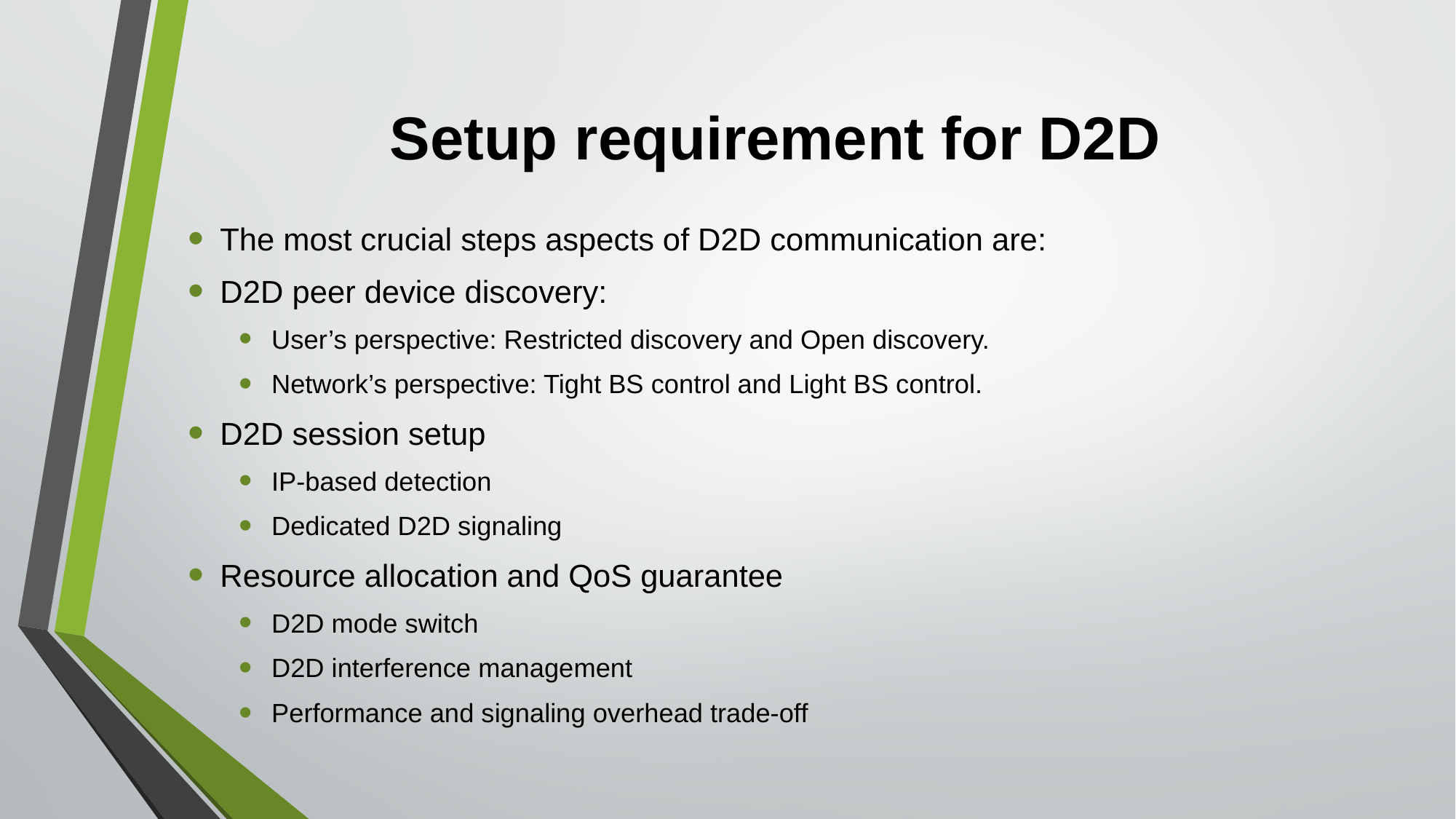

# Setup requirement for D2D
The most crucial steps aspects of D2D communication are:
D2D peer device discovery:
User’s perspective: Restricted discovery and Open discovery.
Network’s perspective: Tight BS control and Light BS control.
D2D session setup
IP-based detection
Dedicated D2D signaling
Resource allocation and QoS guarantee
D2D mode switch
D2D interference management
Performance and signaling overhead trade-off